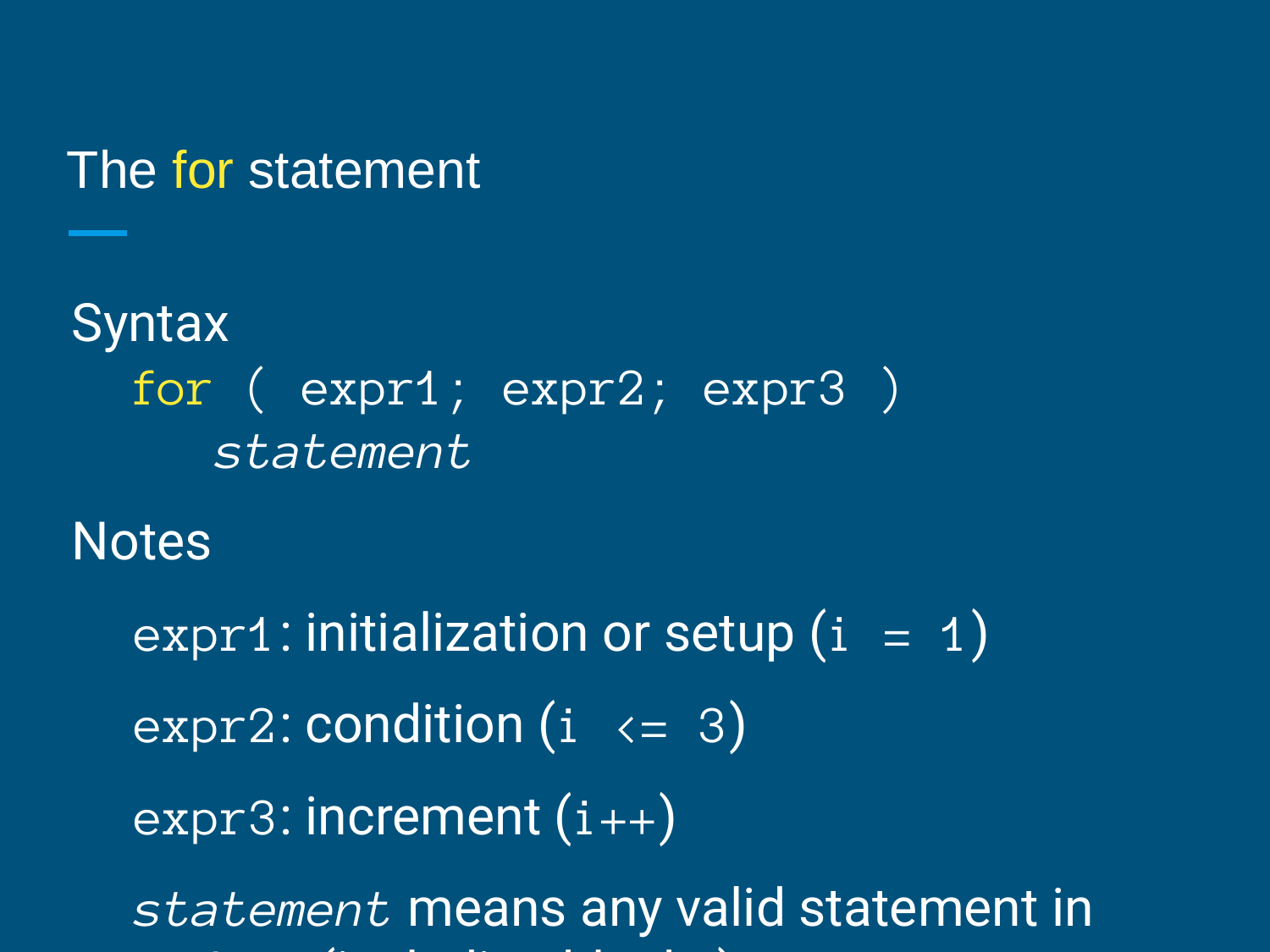

# The for statement
Syntax
for ( expr1; expr2; expr3 )
   statement
Notes
expr1: initialization or setup (i = 1)
expr2: condition (i <= 3)
expr3: increment (i++)
statement means any valid statement in Java (including blocks)